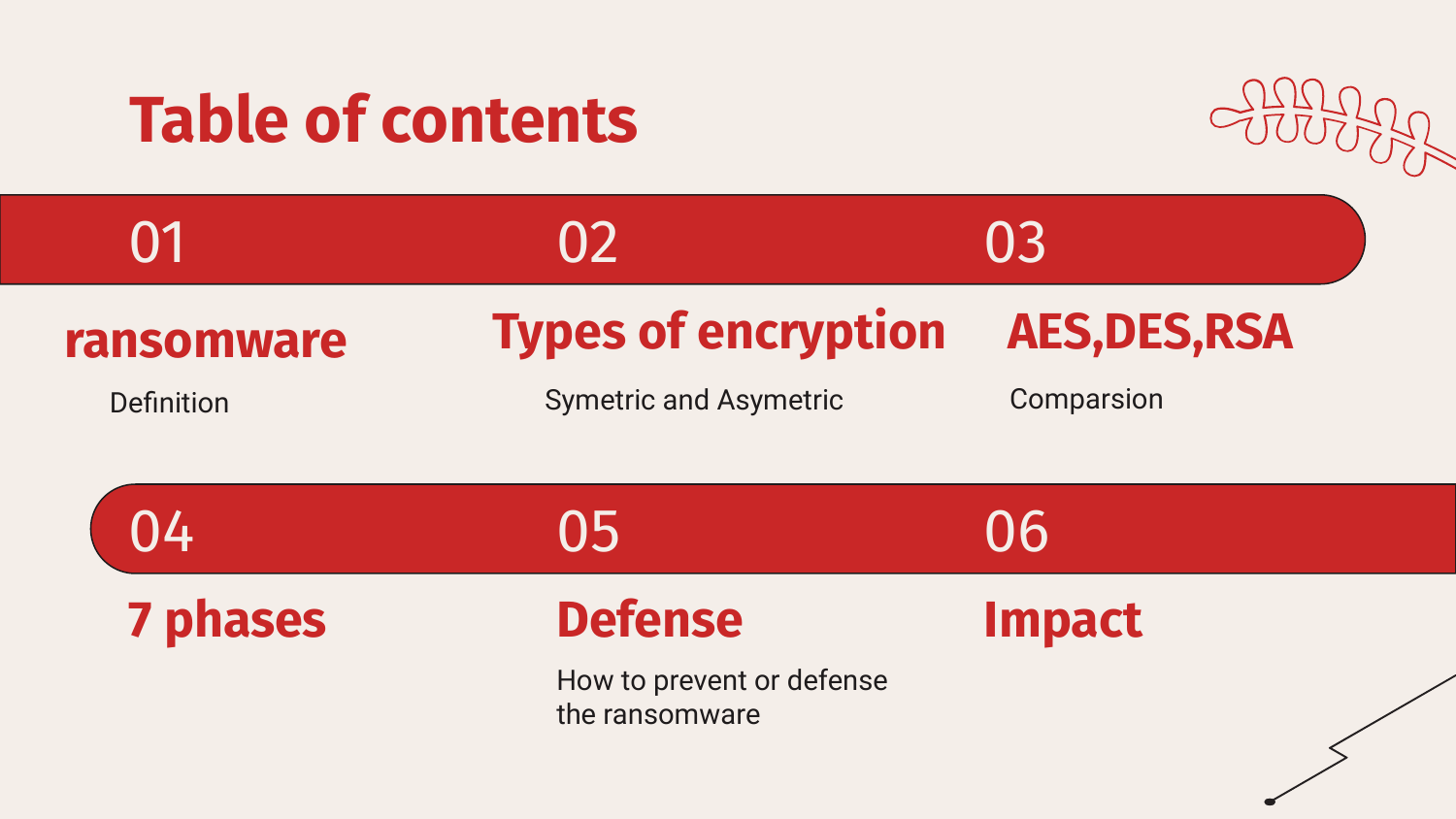

Table of contents
# 01
02
03
Types of encryption
AES,DES,RSA
ransomware
Comparsion
Symetric and Asymetric
Definition
04
05
06
7 phases
Defense
Impact

How to prevent or defense the ransomware